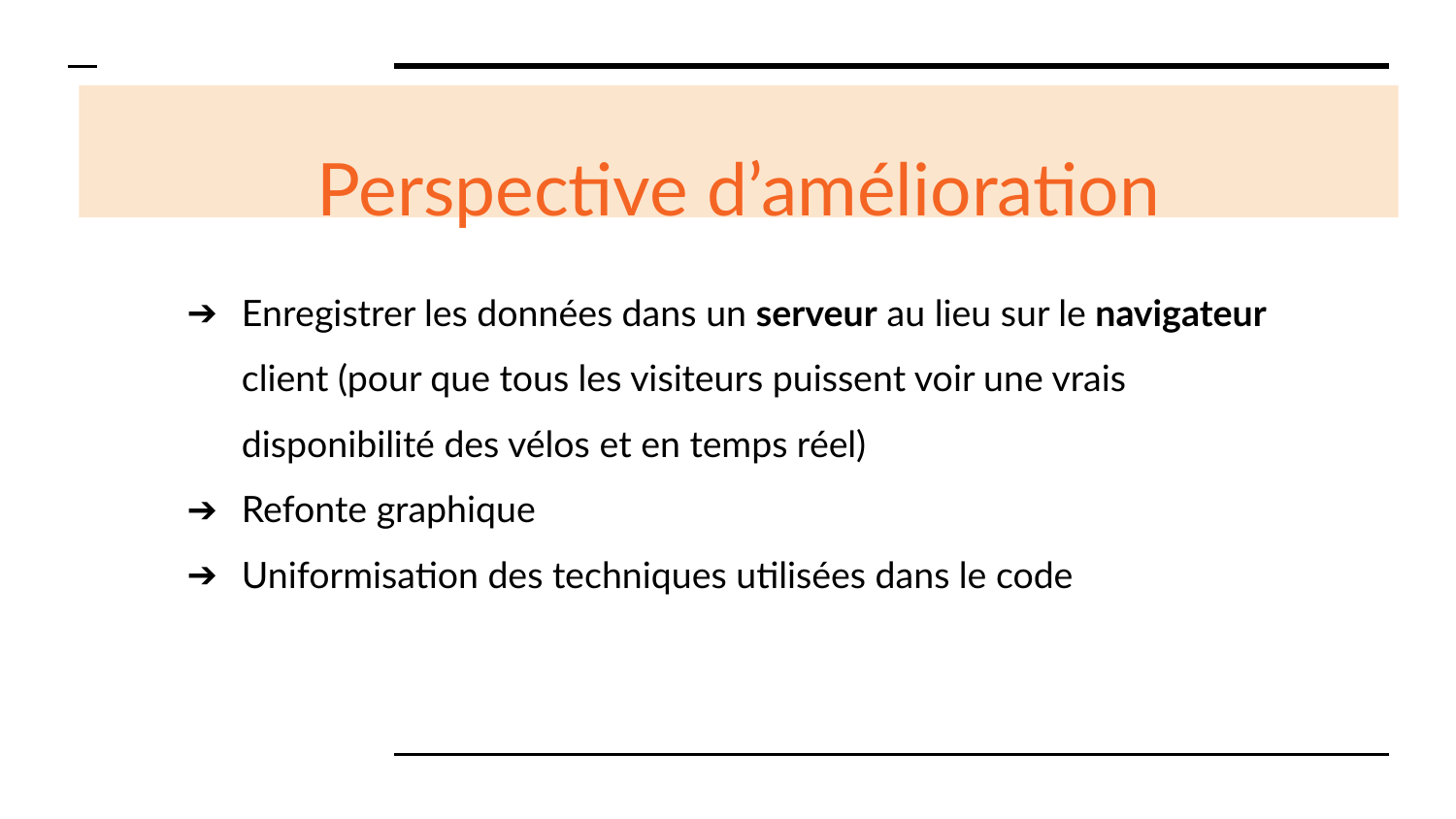

# Perspective d’amélioration
Enregistrer les données dans un serveur au lieu sur le navigateur client (pour que tous les visiteurs puissent voir une vrais disponibilité des vélos et en temps réel)
Refonte graphique
Uniformisation des techniques utilisées dans le code